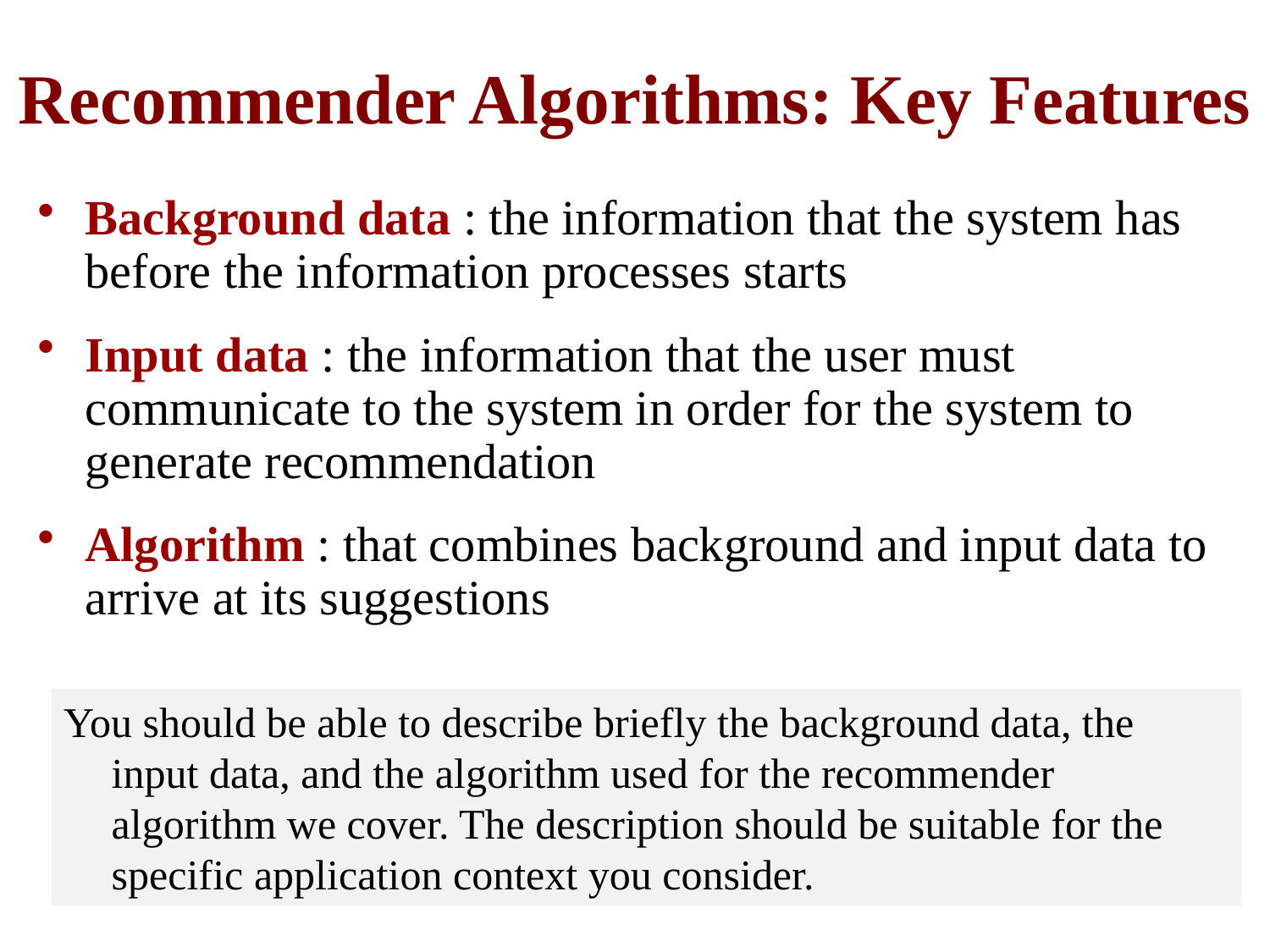

# Recommender Algorithms: Key Features
Background data : the information that the system has before the information processes starts

Input data : the information that the user must communicate to the system in order for the system to generate recommendation

Algorithm : that combines background and input data to arrive at its suggestions

You should be able to describe briefly the background data, the input data, and the algorithm used for the recommender algorithm we cover. The description should be suitable for the specific application context you consider.